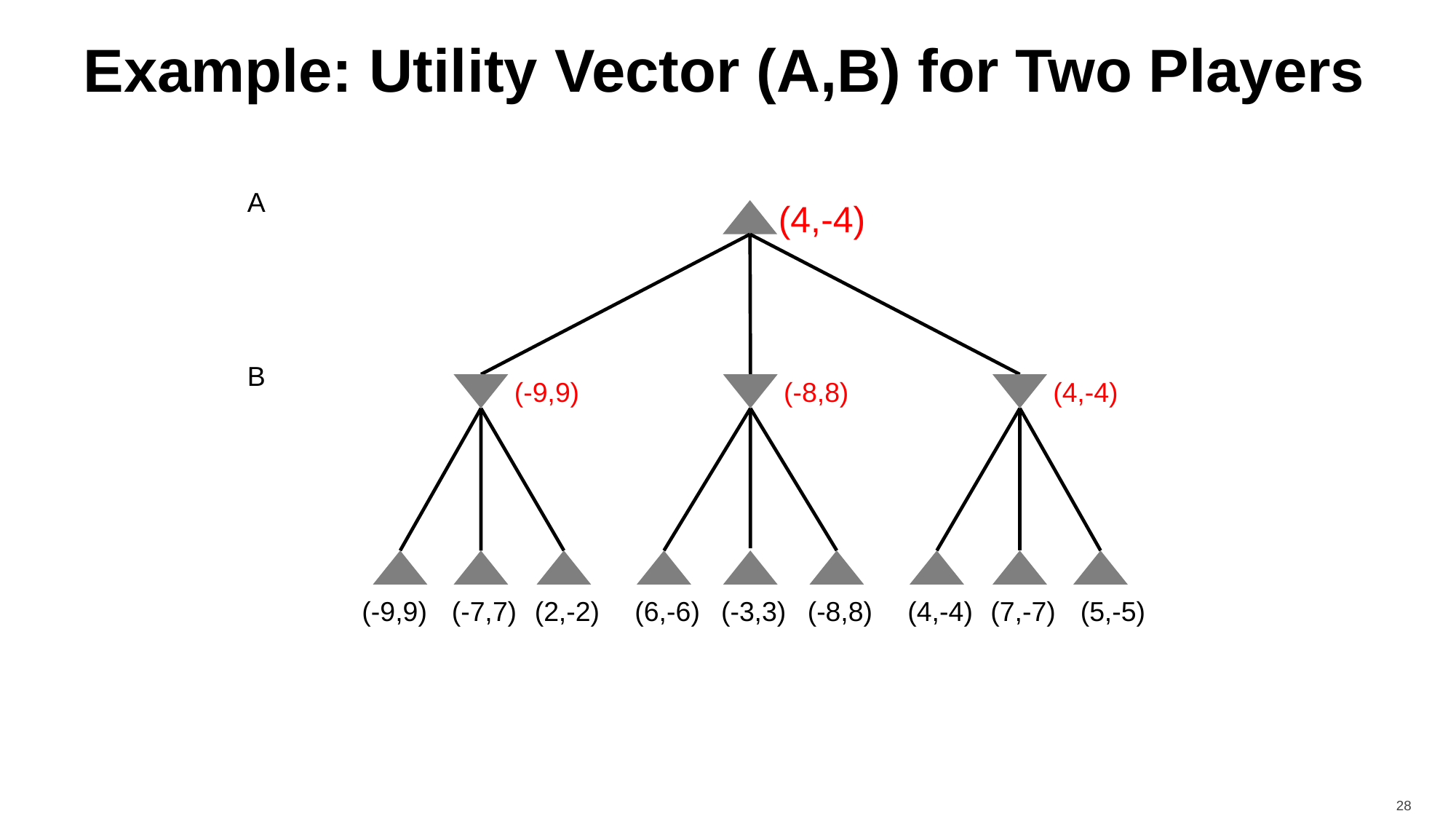

# Example: Utility Vector (A,B) for Two Players
A
(4,-4)

B
(-9,9)
(-8,8)
(4,-4)

(-9,9)
(-7,7)
(2,-2)
(6,-6)
(-3,3)
(-8,8)
(4,-4)
(7,-7)
(5,-5)
28